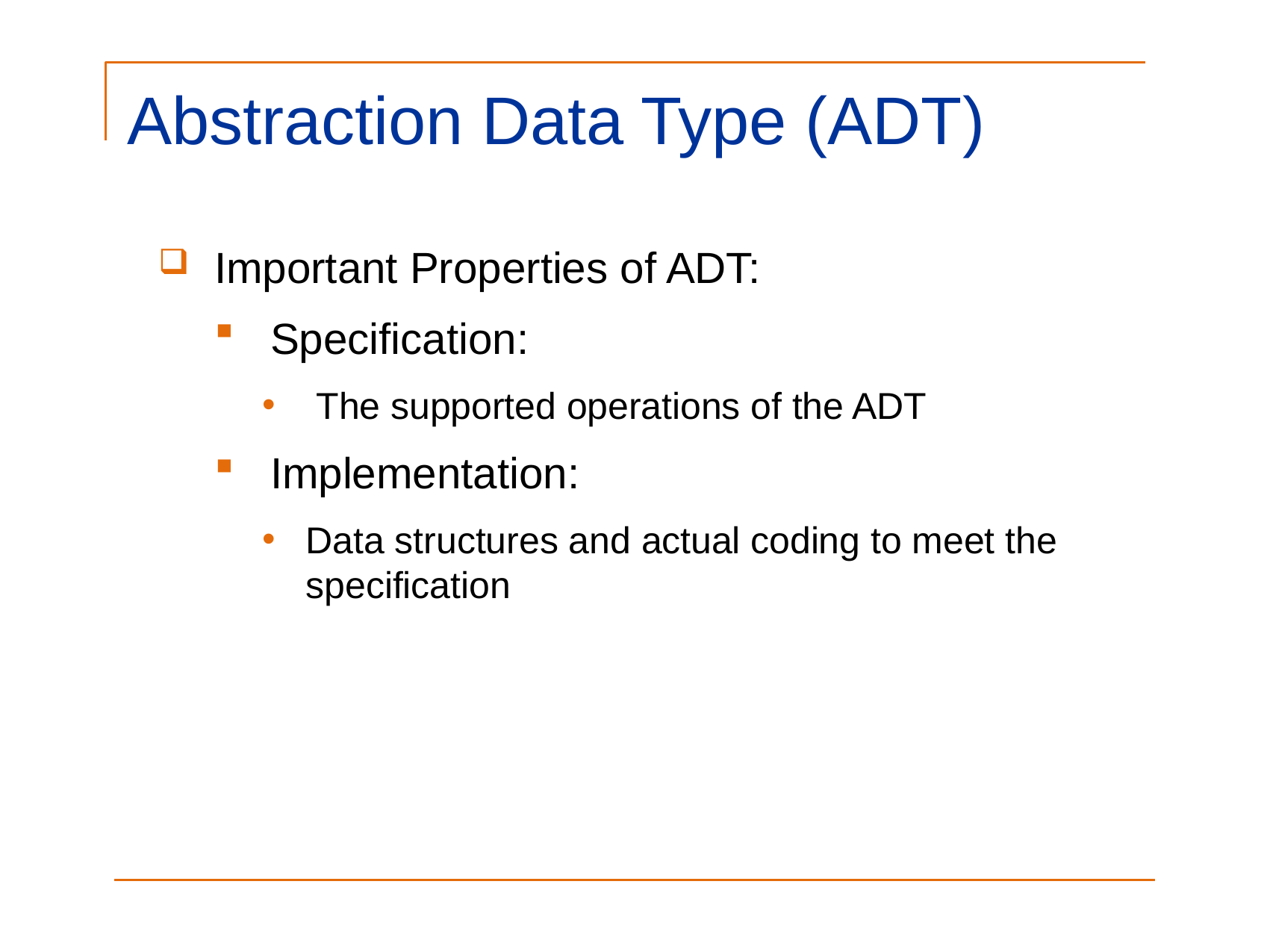

Abstraction Data Type (ADT)

Important Properties of ADT:
Specification:
 The supported operations of the ADT
Implementation:
Data structures and actual coding to meet the specification